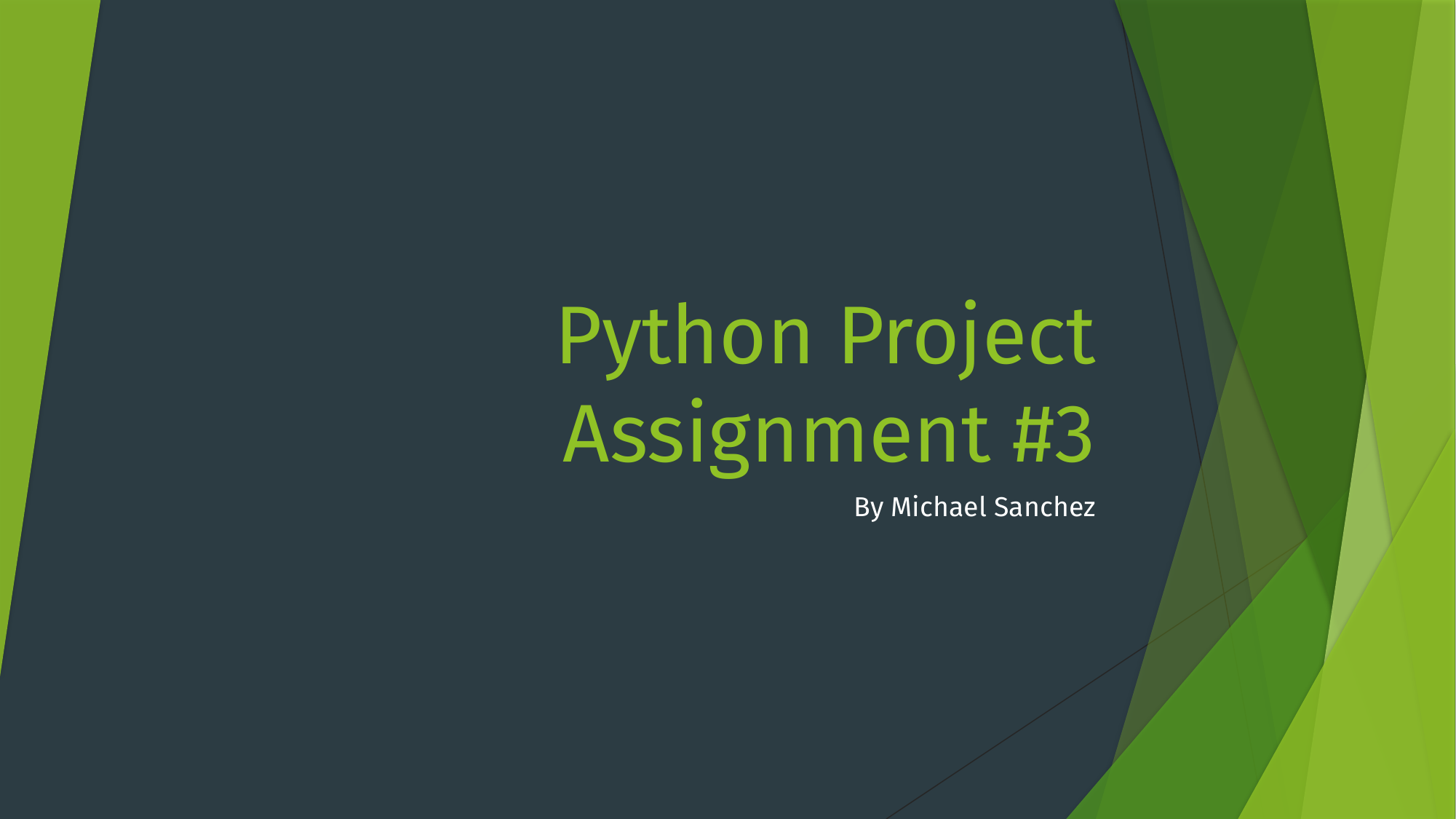

# Python Project Assignment #3
By Michael Sanchez